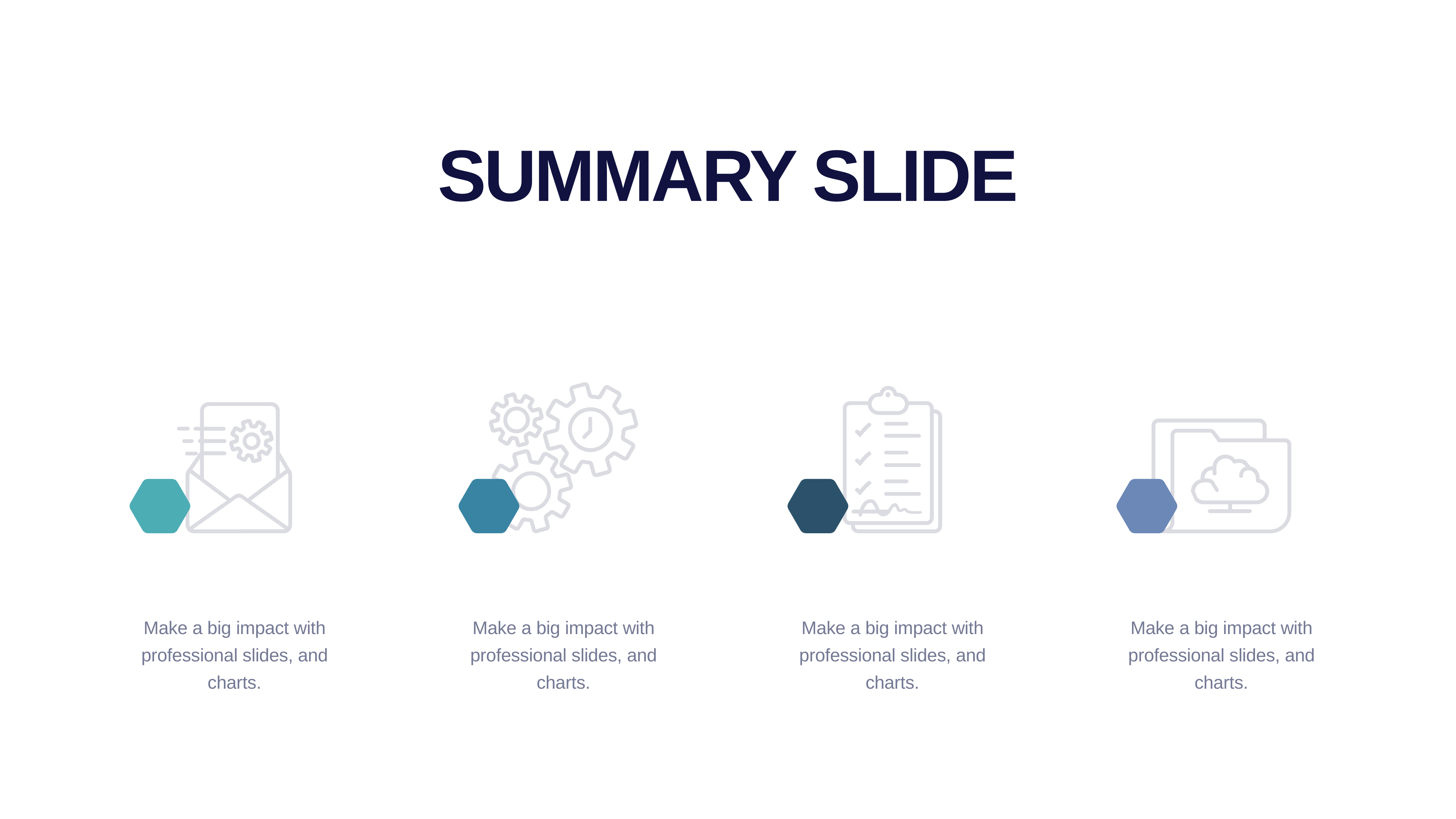

SUMMARY SLIDE

Make a big impact with professional slides, and charts.
Make a big impact with professional slides, and charts.
Make a big impact with professional slides, and charts.
Make a big impact with professional slides, and charts.